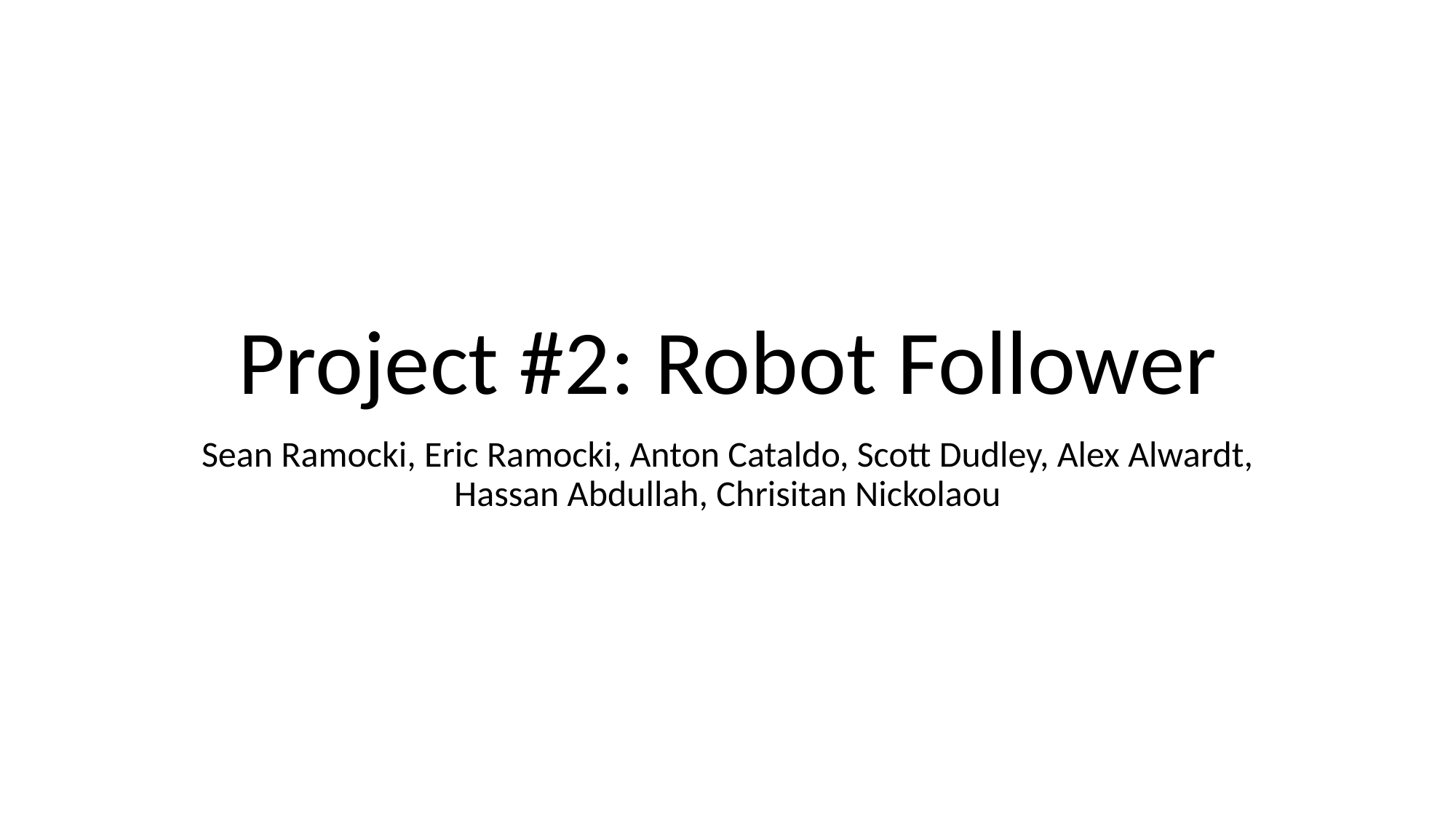

# Project #2: Robot Follower
Sean Ramocki, Eric Ramocki, Anton Cataldo, Scott Dudley, Alex Alwardt, Hassan Abdullah, Chrisitan Nickolaou